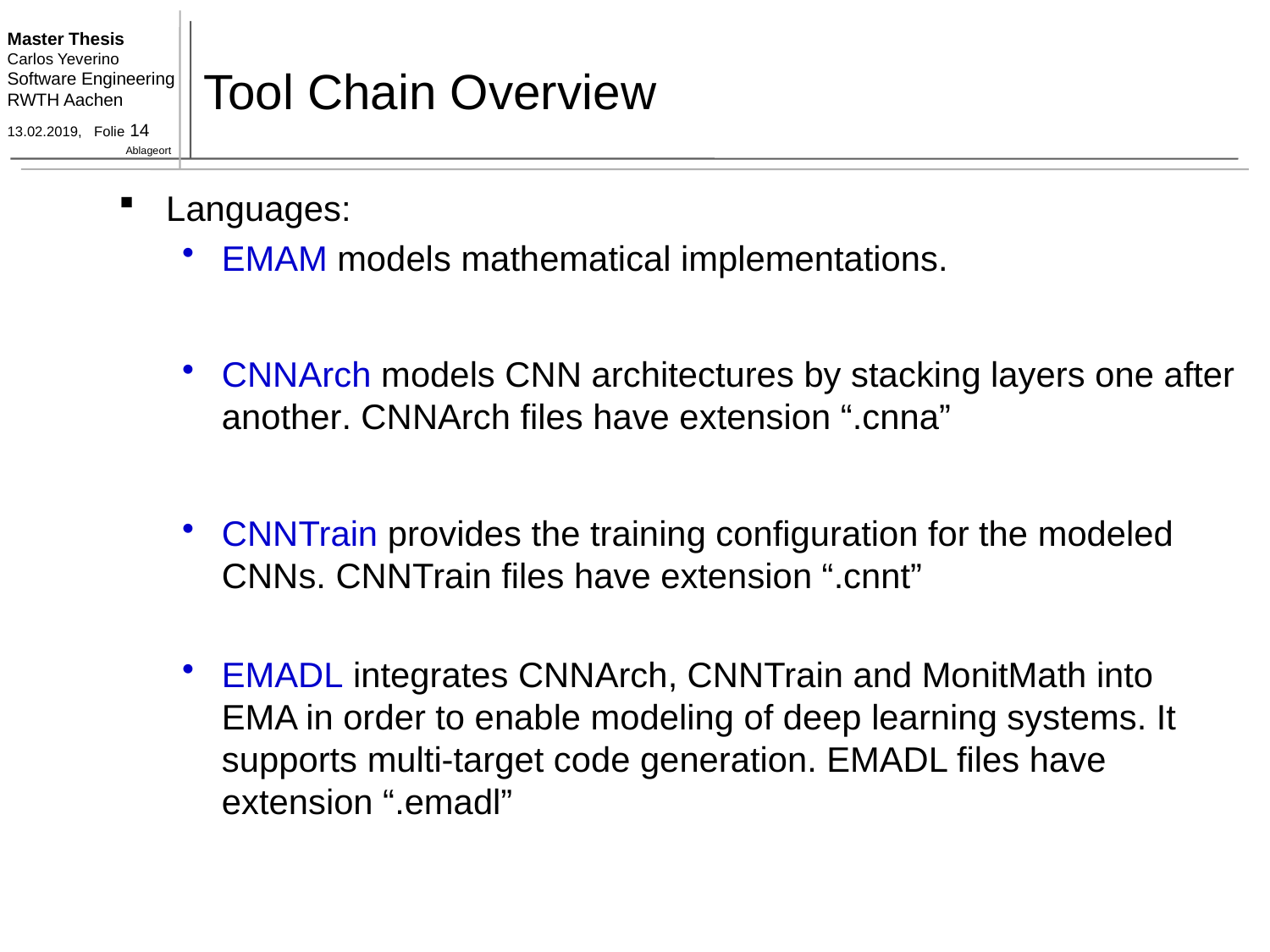

# Tool Chain Overview
Languages:
EMAM models mathematical implementations.

CNNArch models CNN architectures by stacking layers one after another. CNNArch files have extension “.cnna”

CNNTrain provides the training configuration for the modeled CNNs. CNNTrain files have extension “.cnnt”

EMADL integrates CNNArch, CNNTrain and MonitMath into EMA in order to enable modeling of deep learning systems. It supports multi-target code generation. EMADL files have extension “.emadl”